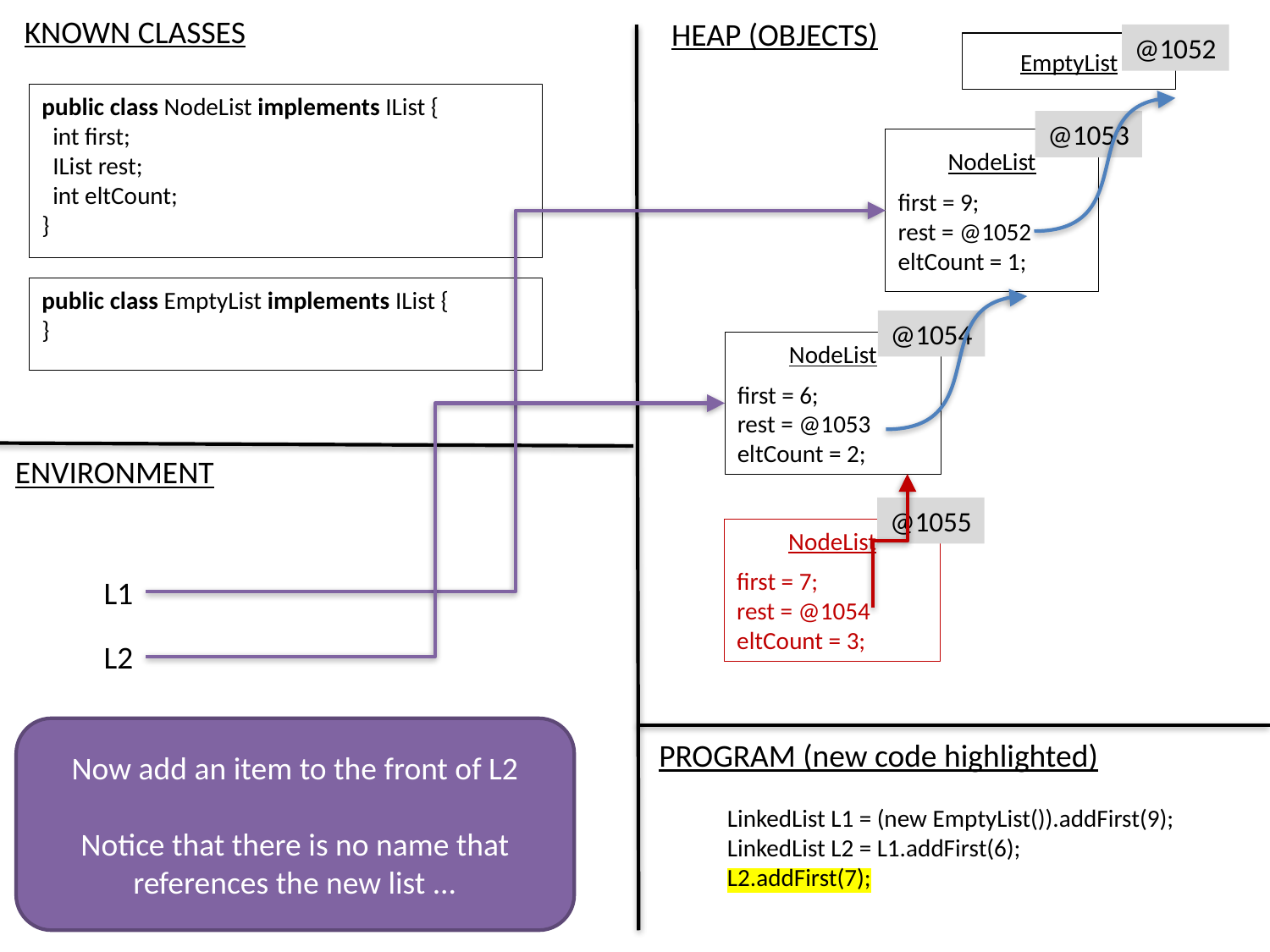

KNOWN CLASSES
HEAP (OBJECTS)
@1052
EmptyList
public class NodeList implements IList {
  int first;
  IList rest;
  int eltCount;
}
@1053
NodeList
first = 9;
rest = @1052
eltCount = 1;
public class EmptyList implements IList {
}
@1054
NodeList
first = 6;
rest = @1053
eltCount = 2;
ENVIRONMENT
@1055
NodeList
first = 7;
rest = @1054
eltCount = 3;
L1
L2
Now add an item to the front of L2

Notice that there is no name that references the new list ...
PROGRAM (new code highlighted)
LinkedList L1 = (new EmptyList()).addFirst(9);
LinkedList L2 = L1.addFirst(6);
L2.addFirst(7);